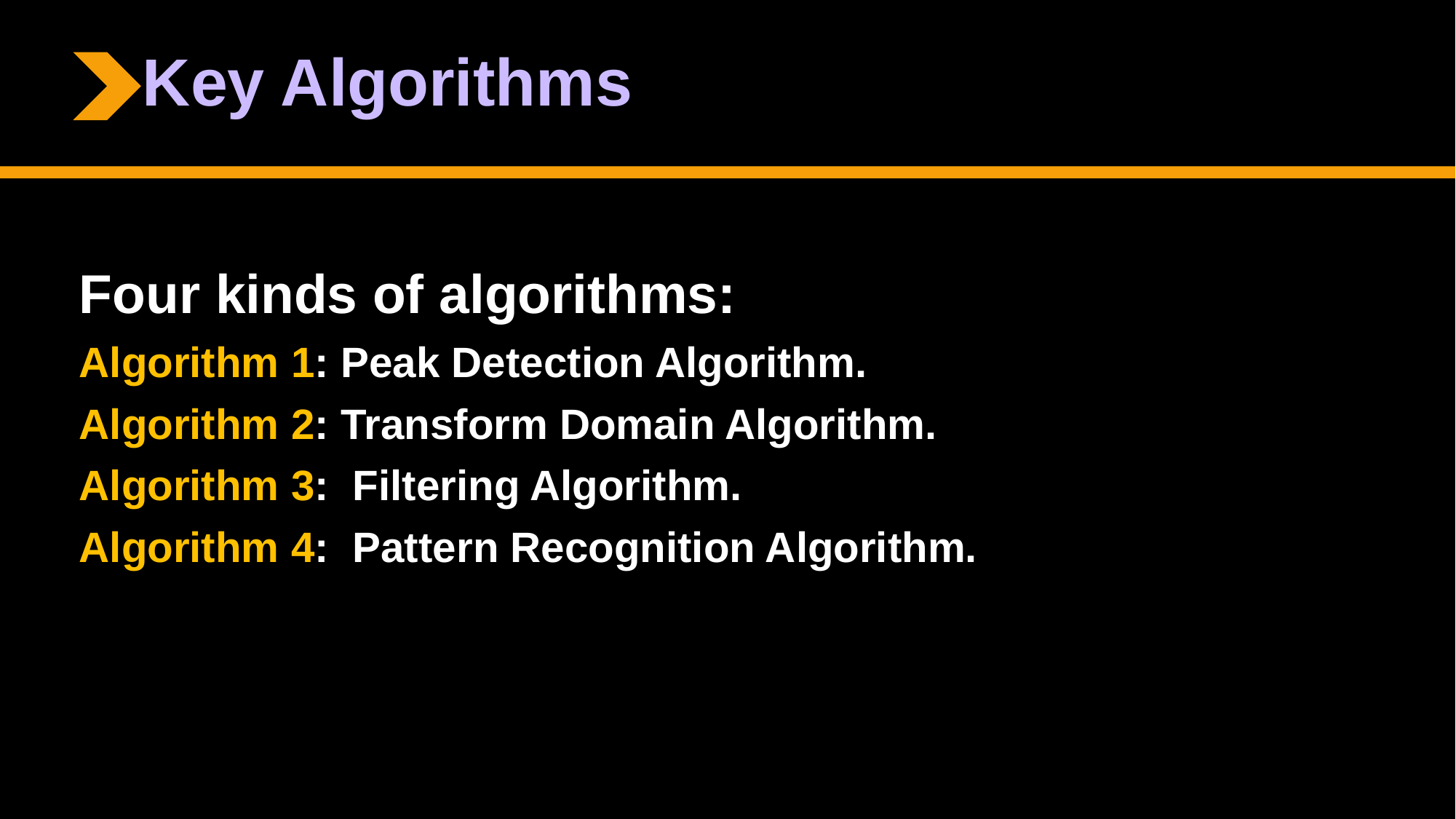

Key Algorithms

Four kinds of algorithms:
Algorithm 1: Peak Detection Algorithm.
Algorithm 2: Transform Domain Algorithm.
Algorithm 3:  Filtering Algorithm.
Algorithm 4:  Pattern Recognition Algorithm.